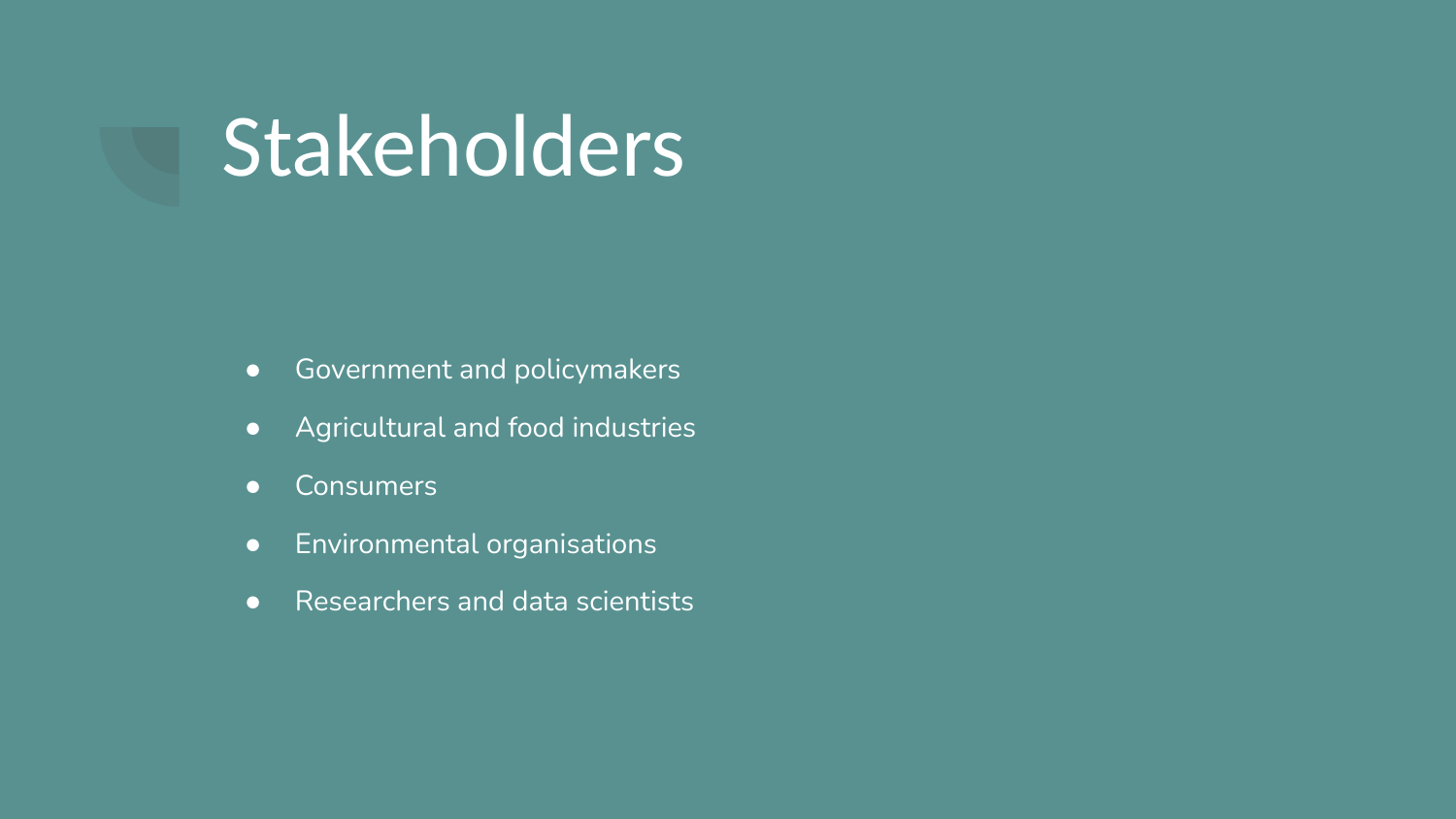

# Stakeholders
Government and policymakers
Agricultural and food industries
Consumers
Environmental organisations
Researchers and data scientists